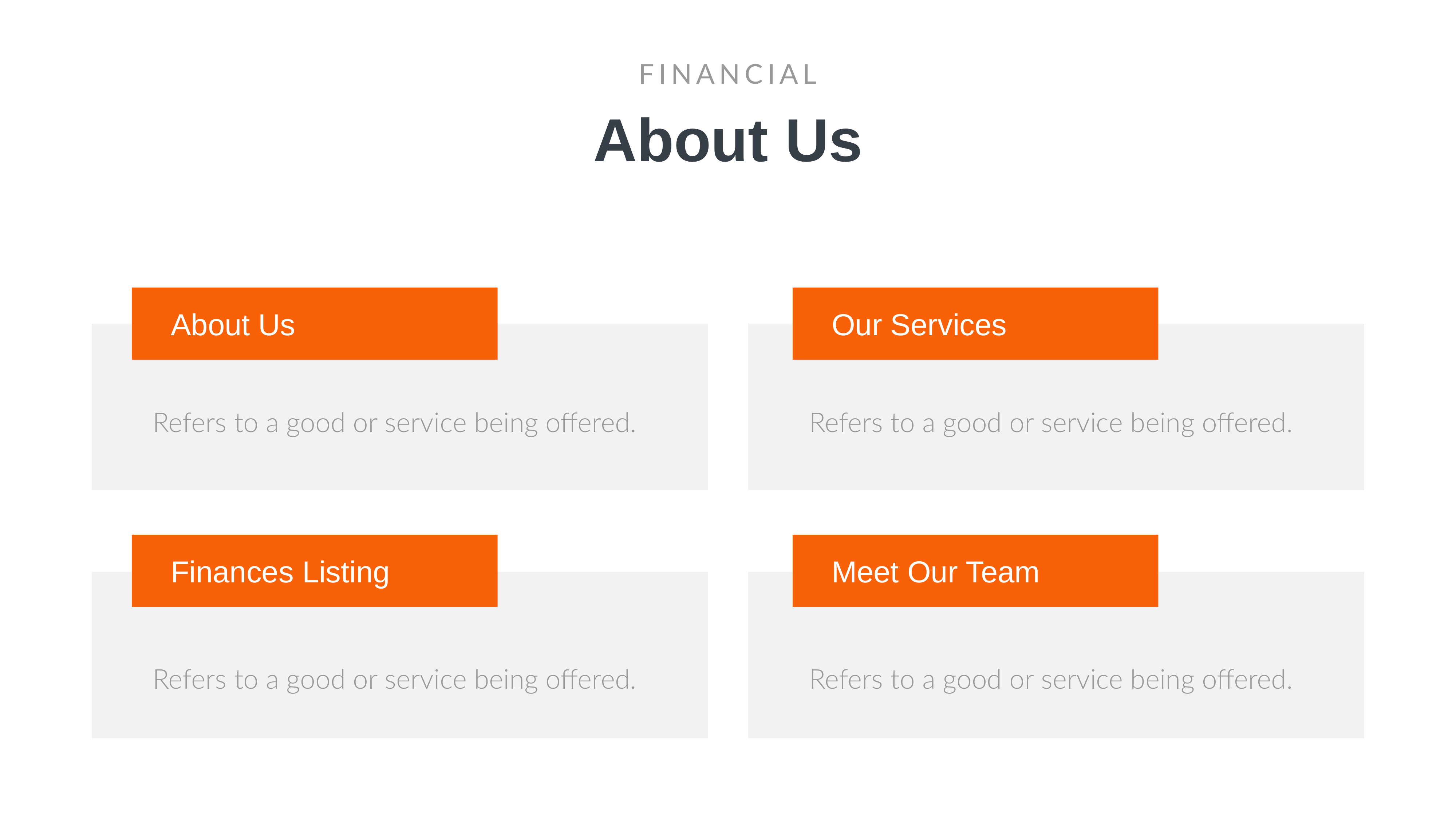

FINANCIAL
About Us

About Us

Our Services

Refers to a good or service being offered.
Refers to a good or service being offered.

Finances Listing

Meet Our Team

Refers to a good or service being offered.
Refers to a good or service being offered.